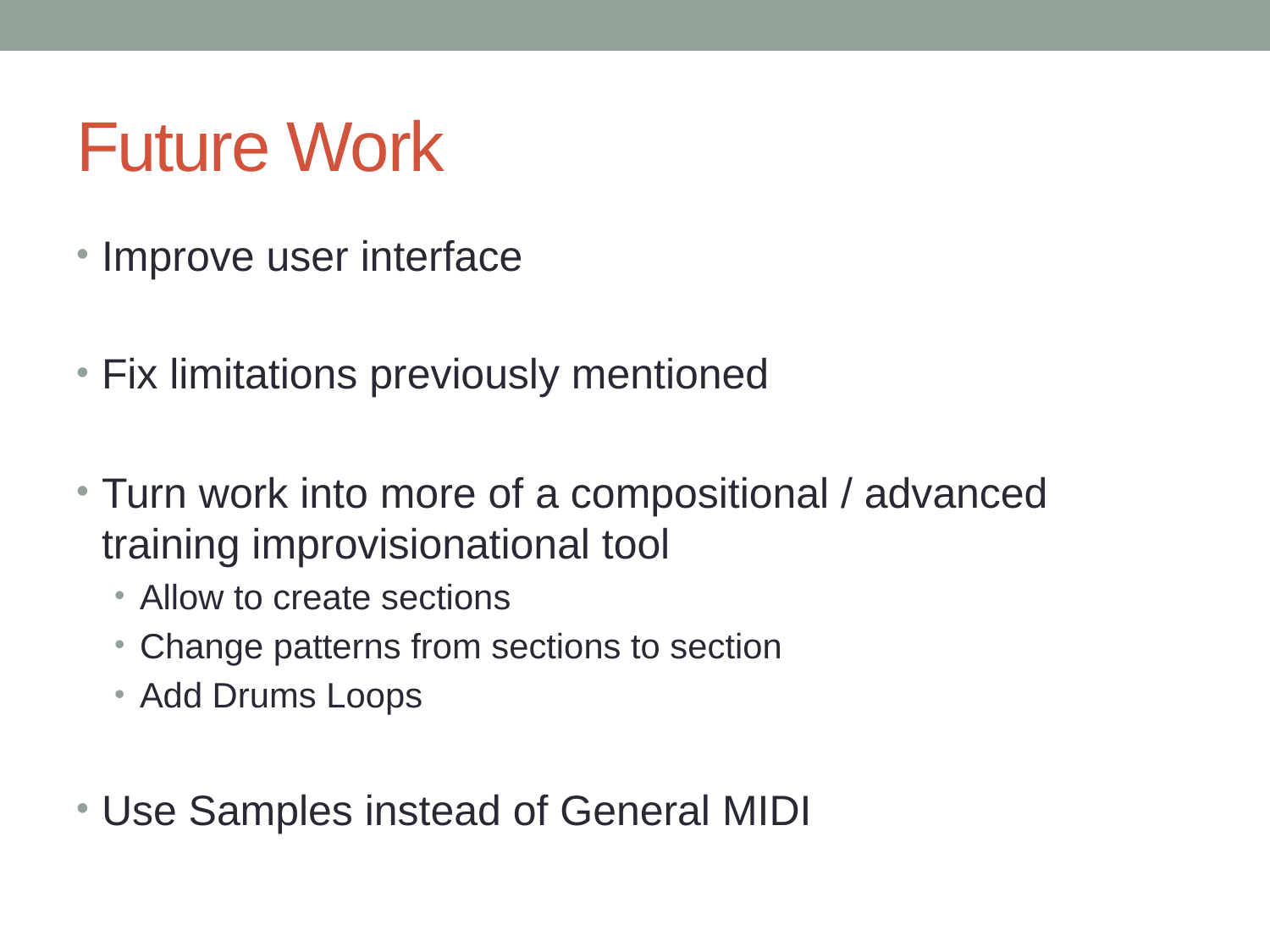

# Future Work
Improve user interface

Fix limitations previously mentioned

Turn work into more of a compositional / advanced training improvisionational tool
Allow to create sections
Change patterns from sections to section
Add Drums Loops

Use Samples instead of General MIDI